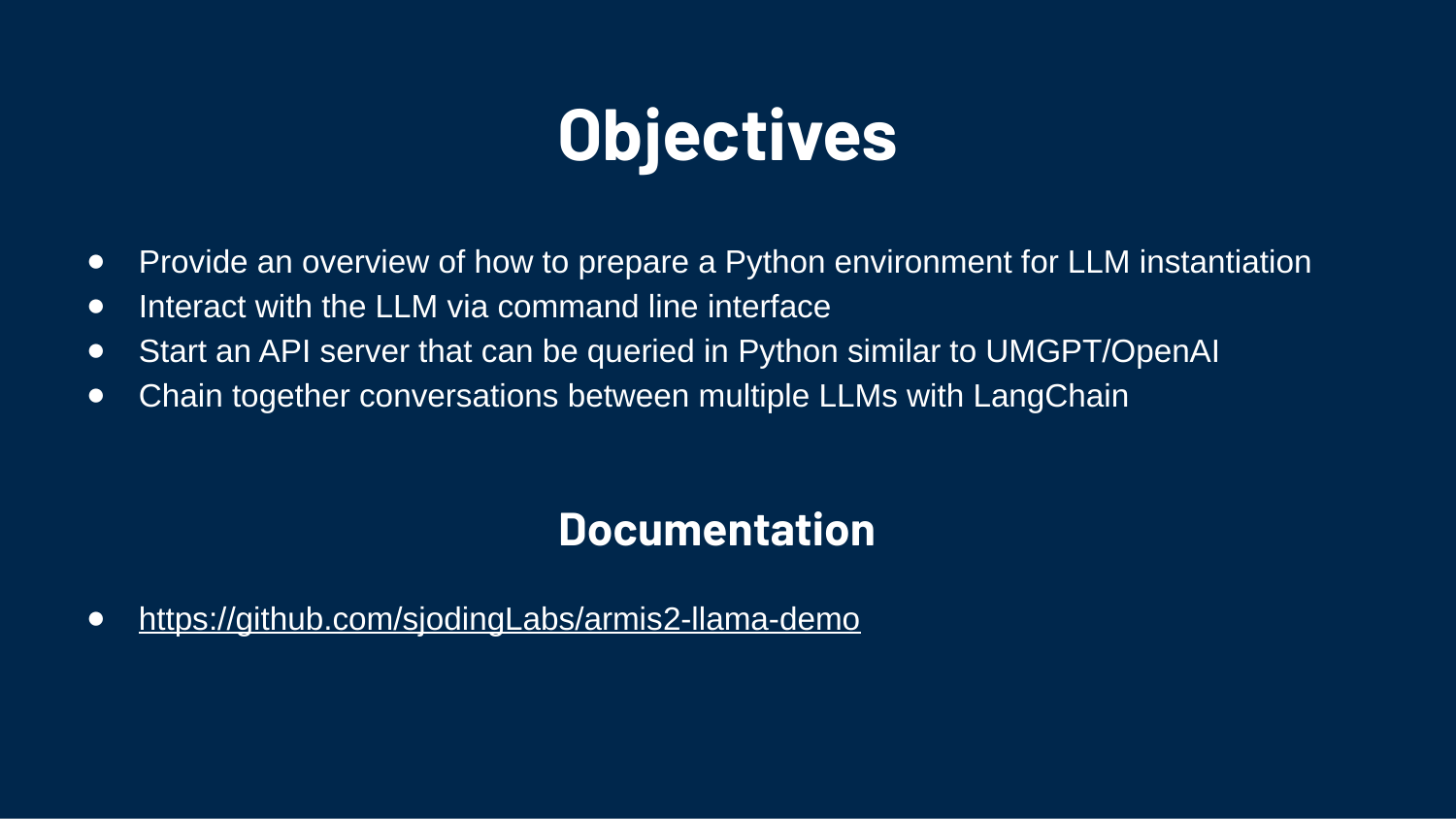

# Objectives
Provide an overview of how to prepare a Python environment for LLM instantiation
Interact with the LLM via command line interface
Start an API server that can be queried in Python similar to UMGPT/OpenAI
Chain together conversations between multiple LLMs with LangChain
Documentation
https://github.com/sjodingLabs/armis2-llama-demo